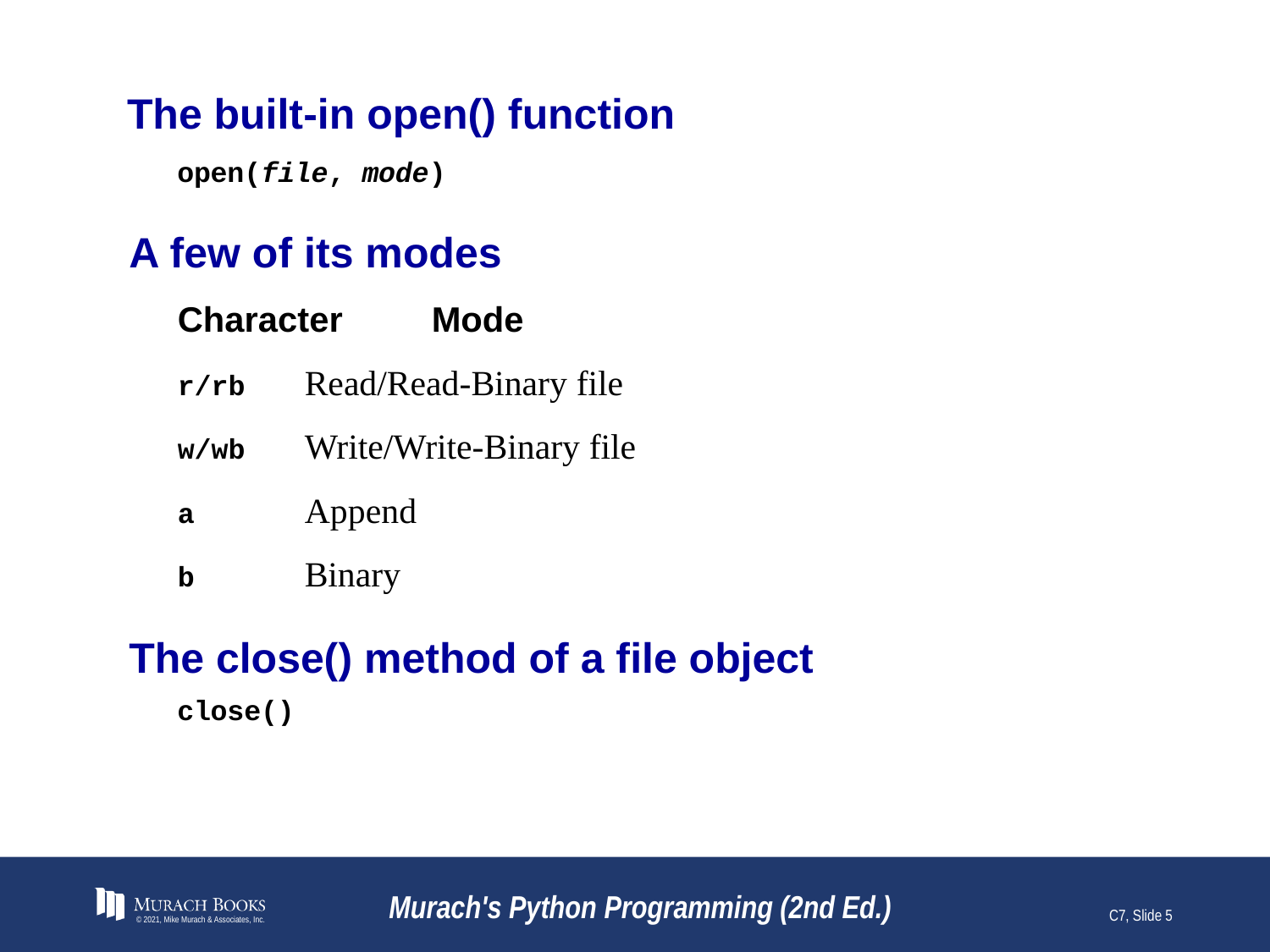

# The built-in open() function
open(file, mode)
A few of its modes
Character	Mode
r/rb	Read/Read-Binary file
w/wb	Write/Write-Binary file
a	Append
b	Binary
The close() method of a file object
close()

© 2021, Mike Murach & Associates, Inc.
Murach's Python Programming (2nd Ed.)

C7, Slide 5